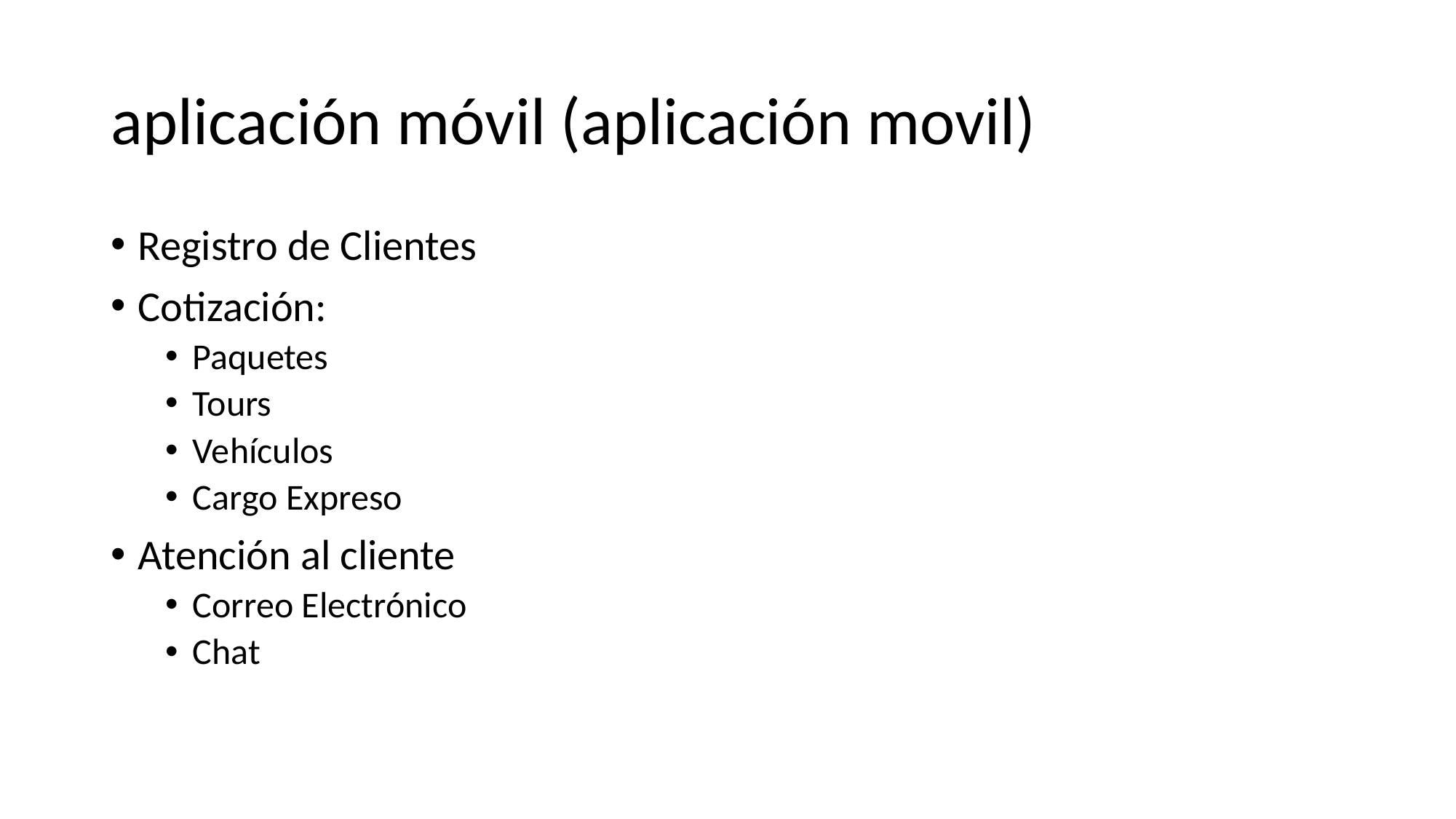

# aplicación móvil (aplicación movil)
Registro de Clientes
Cotización:
Paquetes
Tours
Vehículos
Cargo Expreso
Atención al cliente
Correo Electrónico
Chat